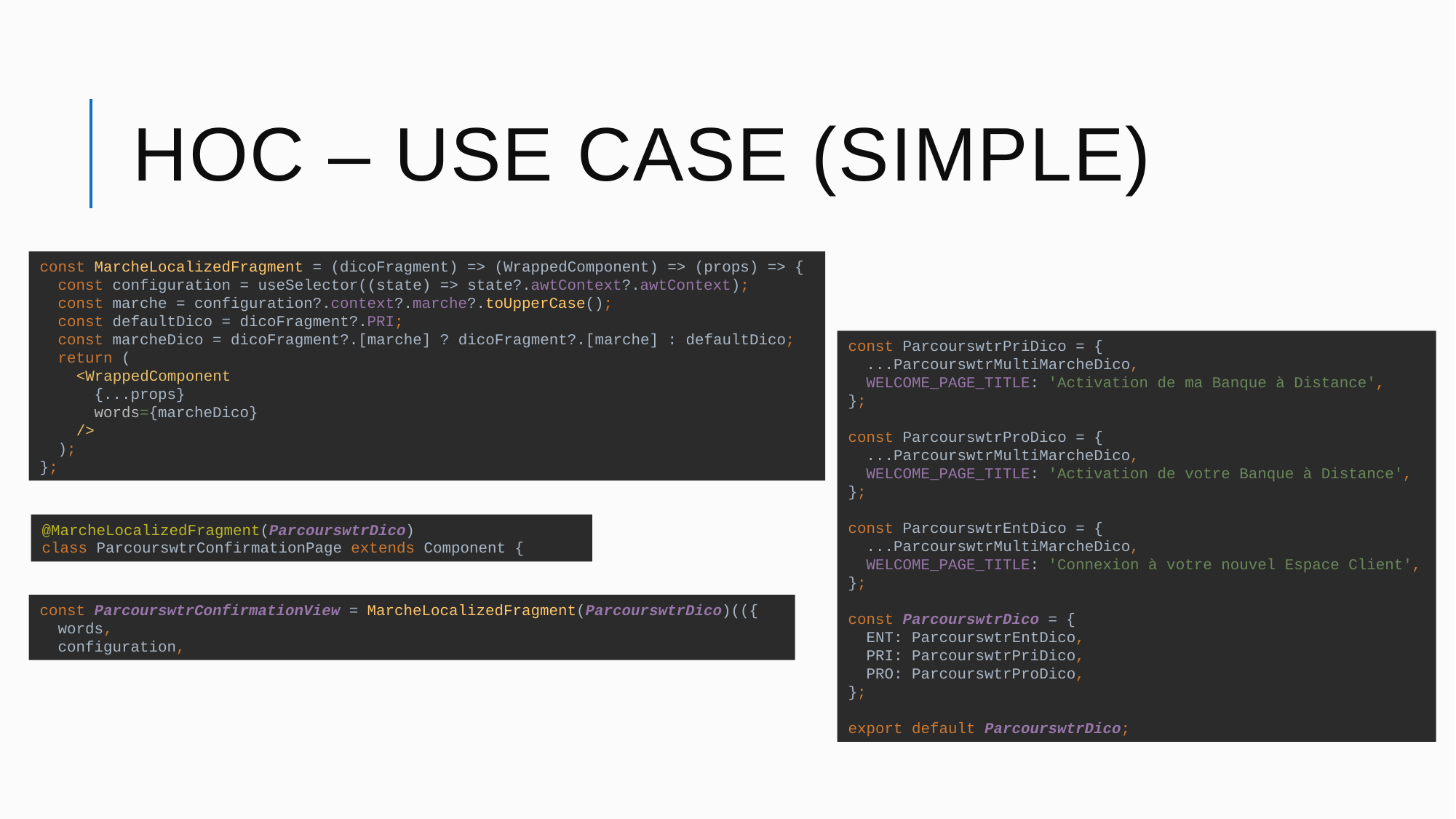

# HOC – Use case (simple)
const MarcheLocalizedFragment = (dicoFragment) => (WrappedComponent) => (props) => {
  const configuration = useSelector((state) => state?.awtContext?.awtContext);
  const marche = configuration?.context?.marche?.toUpperCase();
  const defaultDico = dicoFragment?.PRI;
  const marcheDico = dicoFragment?.[marche] ? dicoFragment?.[marche] : defaultDico;
  return (
    <WrappedComponent
      {...props}
      words={marcheDico}
    />
  );
};
const ParcourswtrPriDico = {
  ...ParcourswtrMultiMarcheDico,
  WELCOME_PAGE_TITLE: 'Activation de ma Banque à Distance',
};
const ParcourswtrProDico = {
  ...ParcourswtrMultiMarcheDico,
  WELCOME_PAGE_TITLE: 'Activation de votre Banque à Distance',
};
const ParcourswtrEntDico = {
  ...ParcourswtrMultiMarcheDico,
  WELCOME_PAGE_TITLE: 'Connexion à votre nouvel Espace Client',
};
const ParcourswtrDico = {
  ENT: ParcourswtrEntDico,
  PRI: ParcourswtrPriDico,
  PRO: ParcourswtrProDico,
};
export default ParcourswtrDico;
@MarcheLocalizedFragment(ParcourswtrDico)
class ParcourswtrConfirmationPage extends Component {
const ParcourswtrConfirmationView = MarcheLocalizedFragment(ParcourswtrDico)(({
  words,
  configuration,